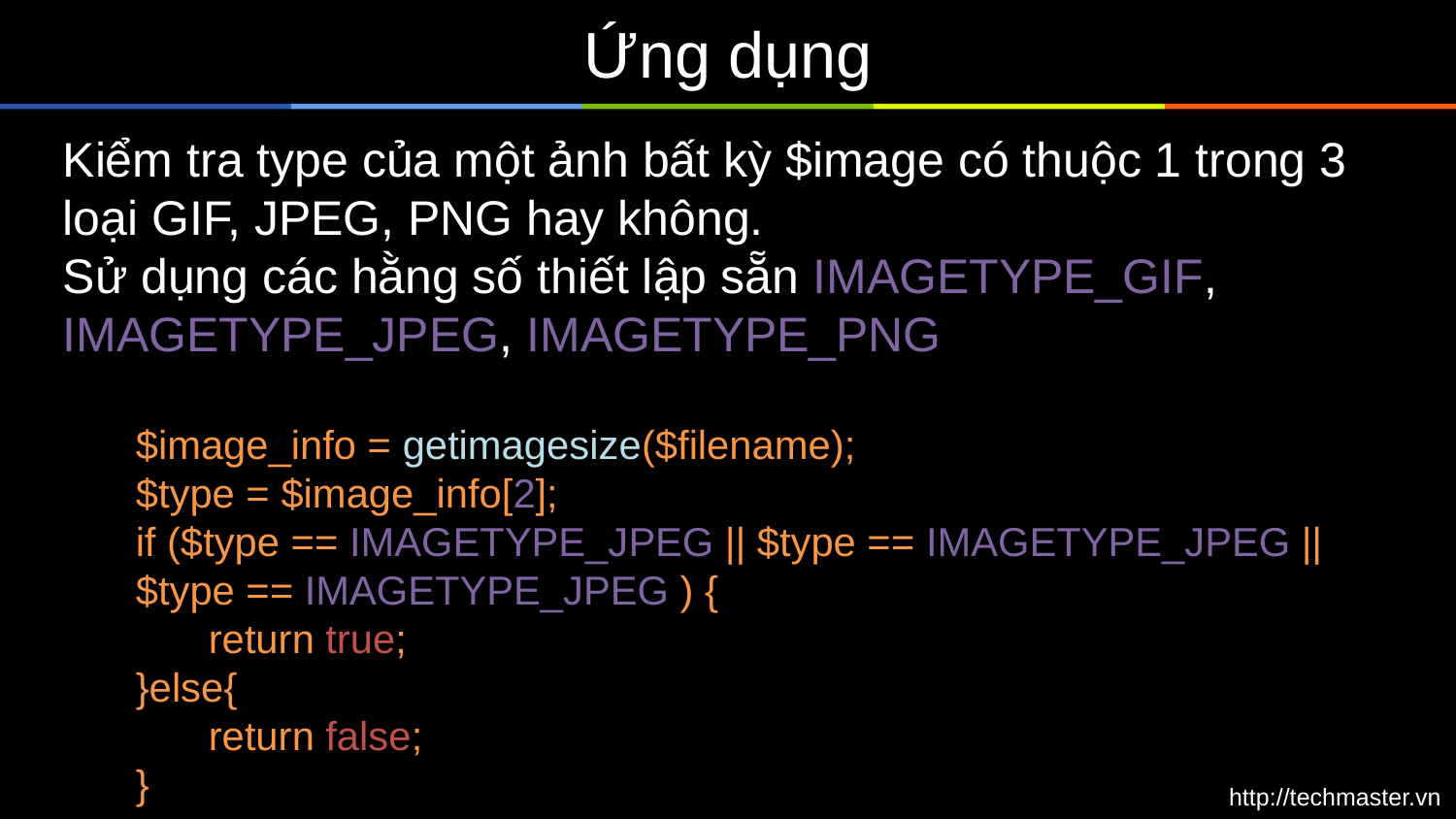

# Ứng dụng
Kiểm tra type của một ảnh bất kỳ $image có thuộc 1 trong 3 loại GIF, JPEG, PNG hay không.
Sử dụng các hằng số thiết lập sẵn IMAGETYPE_GIF, IMAGETYPE_JPEG, IMAGETYPE_PNG

$image_info = getimagesize($filename);
$type = $image_info[2];
if ($type == IMAGETYPE_JPEG || $type == IMAGETYPE_JPEG || $type == IMAGETYPE_JPEG ) {
return true;
}else{
return false;
}